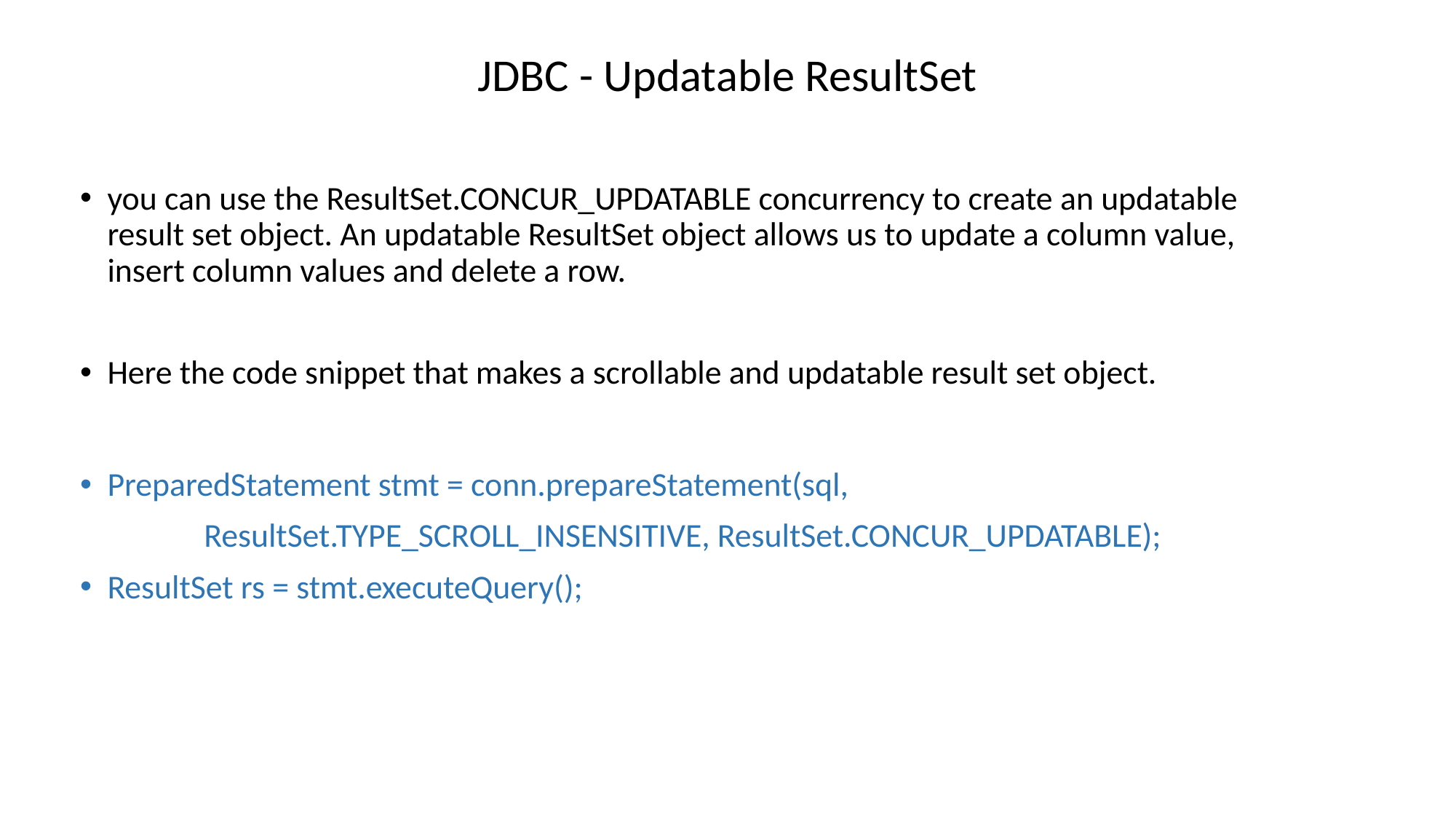

# JDBC - Updatable ResultSet
you can use the ResultSet.CONCUR_UPDATABLE concurrency to create an updatable result set object. An updatable ResultSet object allows us to update a column value, insert column values and delete a row.

Here the code snippet that makes a scrollable and updatable result set object.

PreparedStatement stmt = conn.prepareStatement(sql,
	  ResultSet.TYPE_SCROLL_INSENSITIVE, ResultSet.CONCUR_UPDATABLE);
ResultSet rs = stmt.executeQuery();